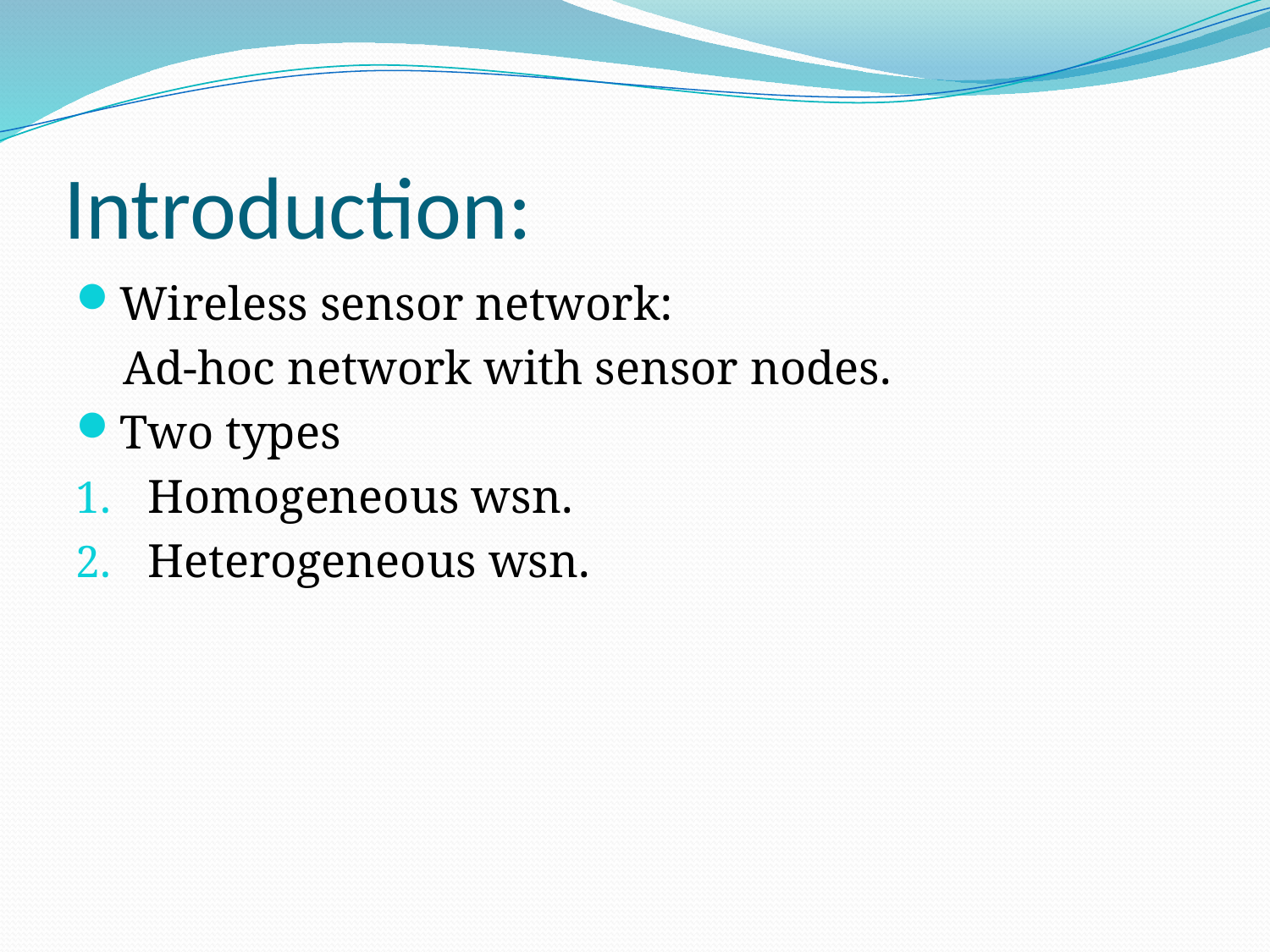

# Introduction:
Wireless sensor network:
    Ad-hoc network with sensor nodes.
Two types
Homogeneous wsn.
Heterogeneous wsn.